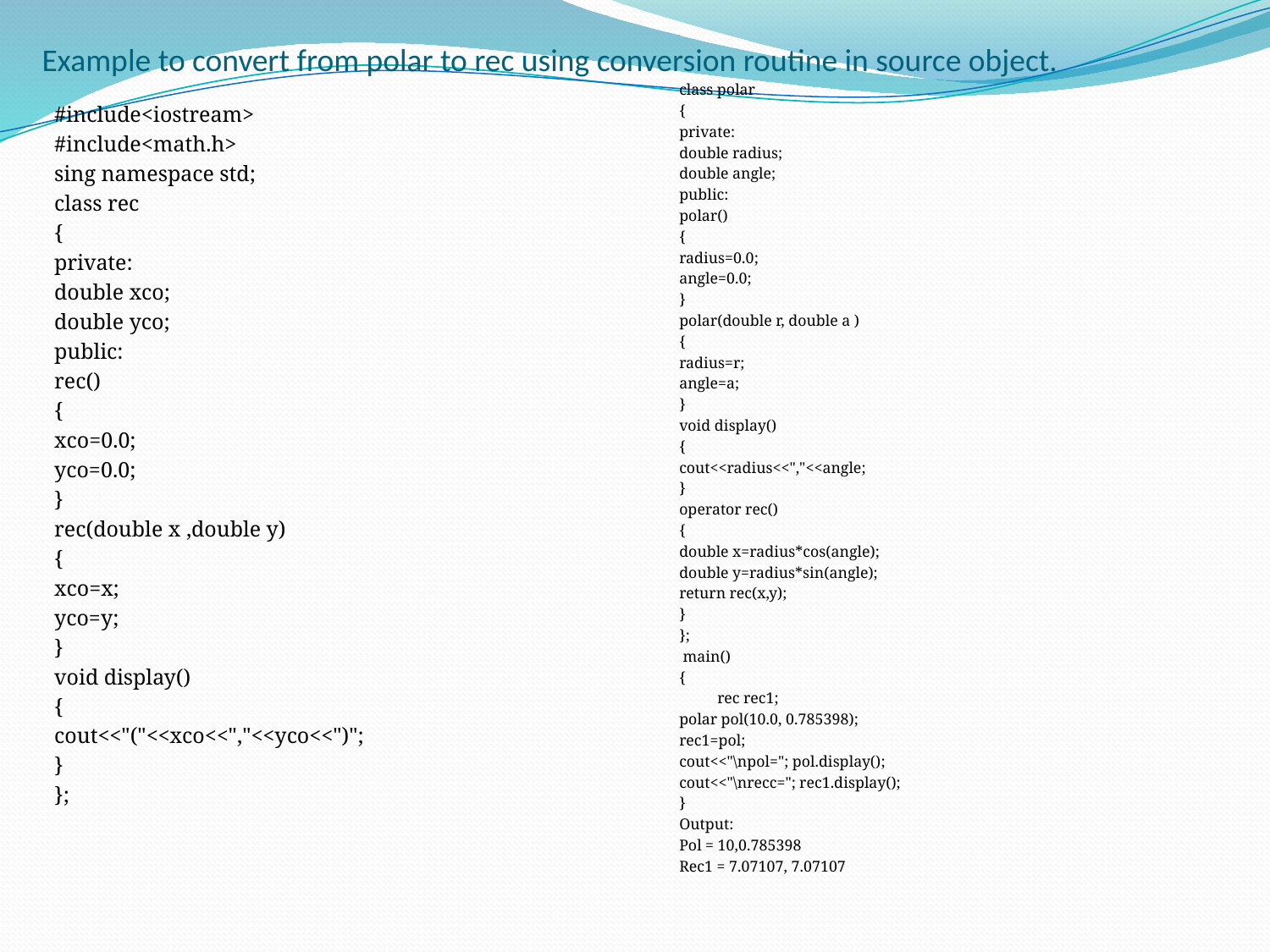

# Example to convert from polar to rec using conversion routine in source object.
class polar
{
private:
double radius;
double angle;
public:
polar()
{
radius=0.0;
angle=0.0;
}
polar(double r, double a )
{
radius=r;
angle=a;
}
void display()
{
cout<<radius<<","<<angle;
}
operator rec()
{
double x=radius*cos(angle);
double y=radius*sin(angle);
return rec(x,y);
}
};
 main()
{
	rec rec1;
polar pol(10.0, 0.785398);
rec1=pol;
cout<<"\npol="; pol.display();
cout<<"\nrecc="; rec1.display();
}
Output:
Pol = 10,0.785398
Rec1 = 7.07107, 7.07107

#include<iostream>
#include<math.h>
sing namespace std;
class rec
{
private:
double xco;
double yco;
public:
rec()
{
xco=0.0;
yco=0.0;
}
rec(double x ,double y)
{
xco=x;
yco=y;
}
void display()
{
cout<<"("<<xco<<","<<yco<<")";
}
};